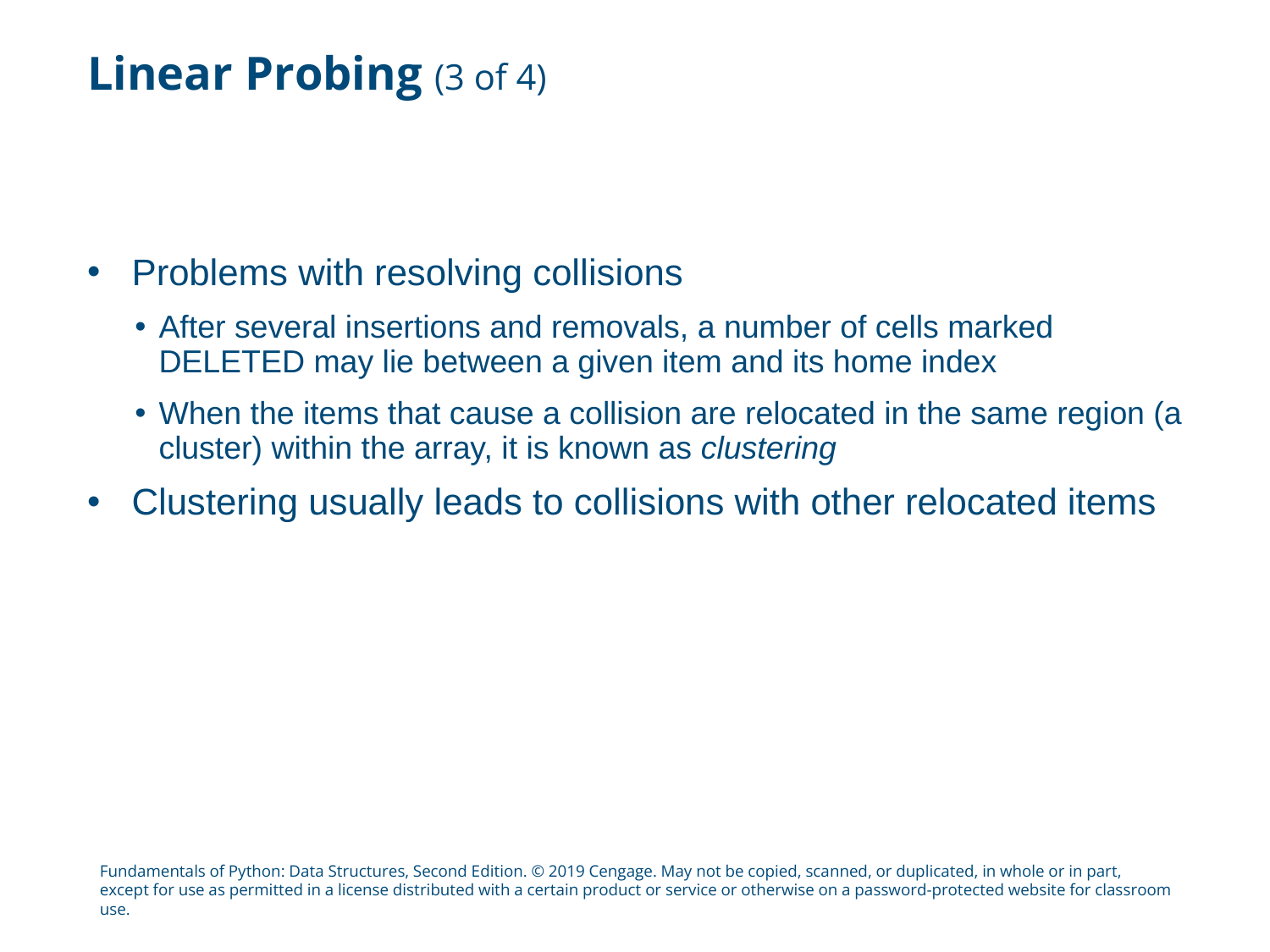

# Linear Probing (3 of 4)
Problems with resolving collisions
After several insertions and removals, a number of cells marked DELETED may lie between a given item and its home index
When the items that cause a collision are relocated in the same region (a cluster) within the array, it is known as clustering
Clustering usually leads to collisions with other relocated items
Fundamentals of Python: Data Structures, Second Edition. © 2019 Cengage. May not be copied, scanned, or duplicated, in whole or in part, except for use as permitted in a license distributed with a certain product or service or otherwise on a password-protected website for classroom use.